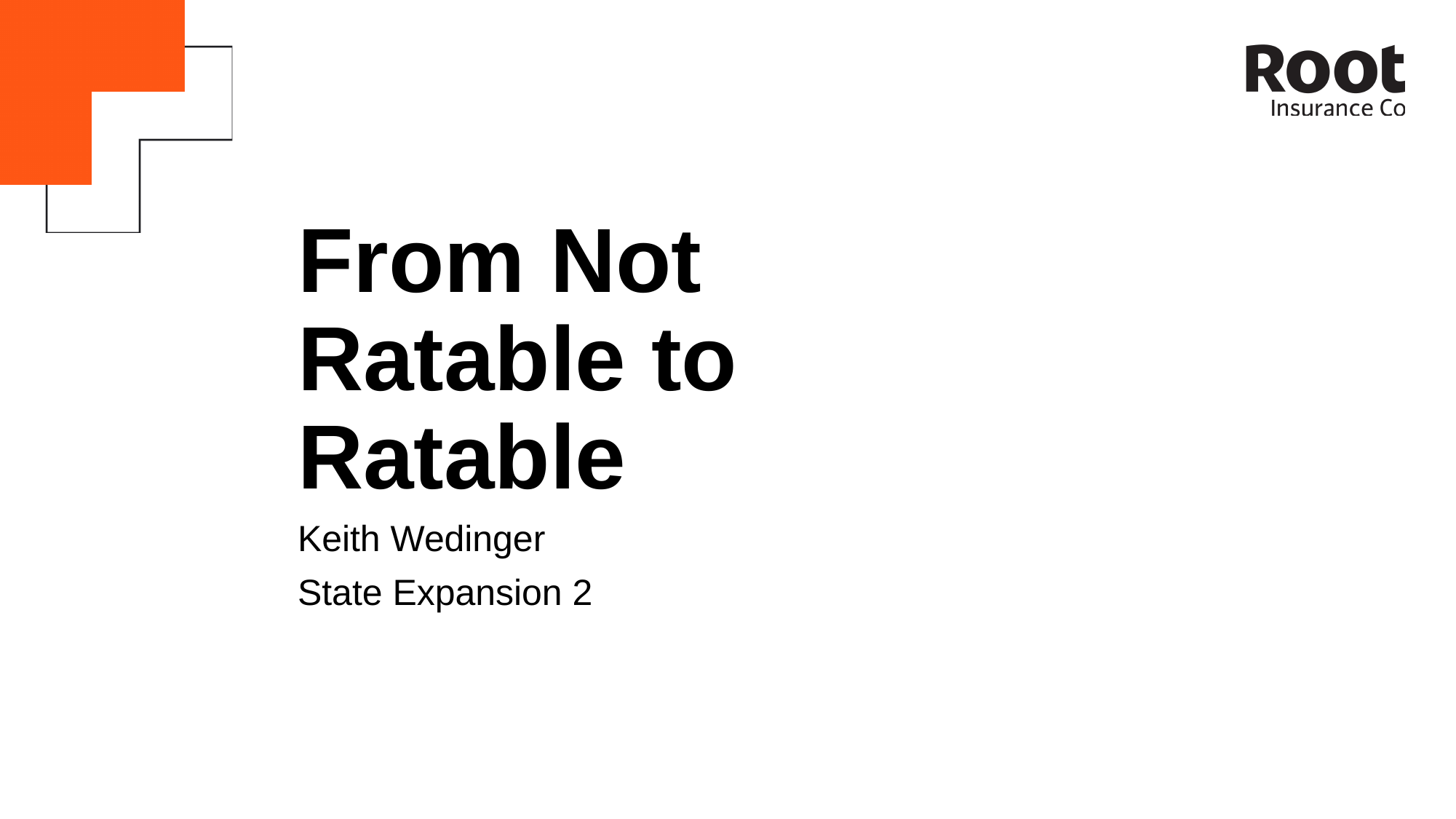

# From Not Ratable to Ratable
Keith Wedinger
State Expansion 2